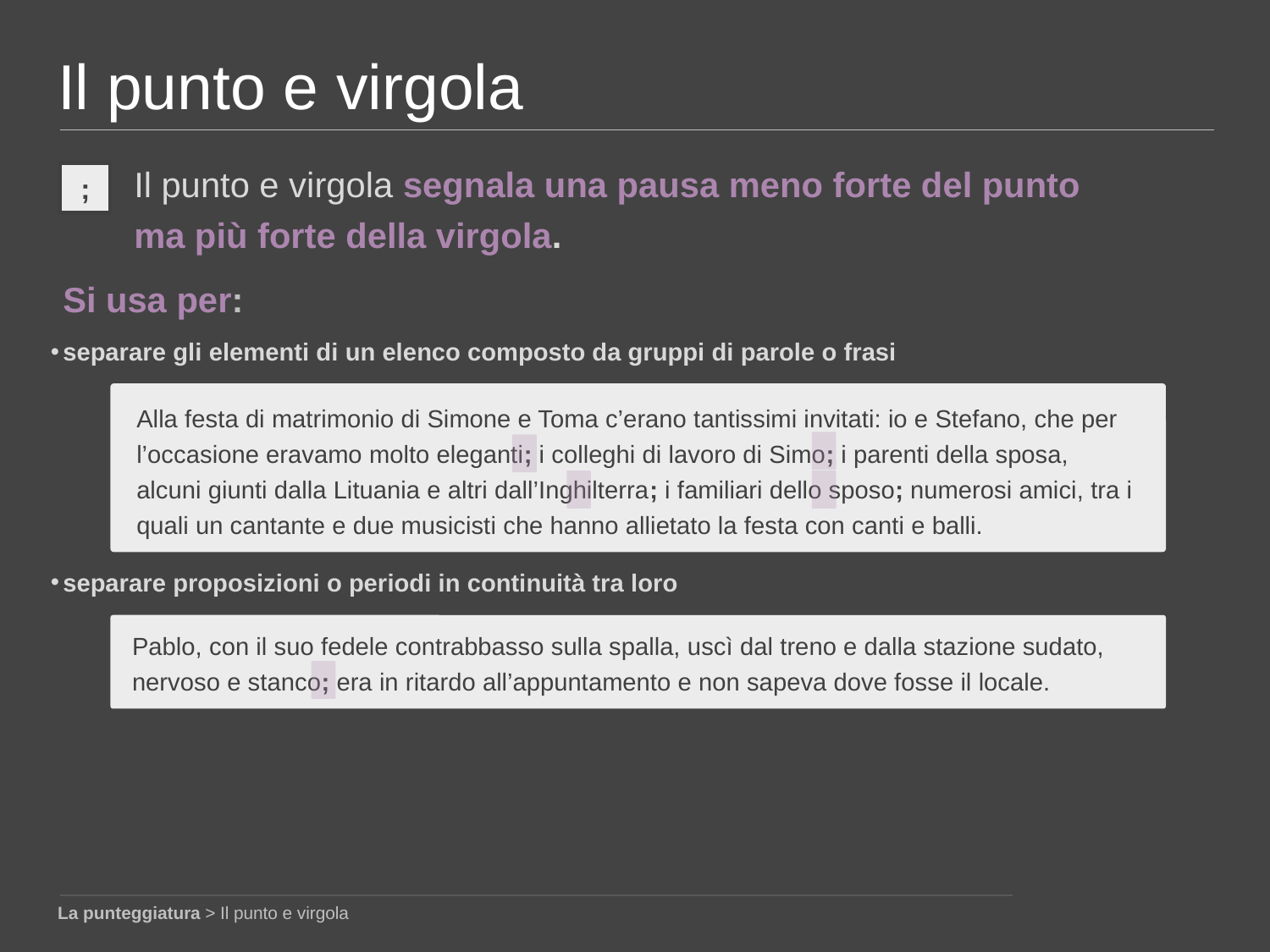

Il punto e virgola
Il punto e virgola segnala una pausa meno forte del punto ma più forte della virgola.
;
Si usa per:
separare gli elementi di un elenco composto da gruppi di parole o frasi

separare proposizioni o periodi in continuità tra loro

Alla festa di matrimonio di Simone e Toma c’erano tantissimi invitati: io e Stefano, che per l’occasione eravamo molto eleganti; i colleghi di lavoro di Simo; i parenti della sposa, alcuni giunti dalla Lituania e altri dall’Inghilterra; i familiari dello sposo; numerosi amici, tra i quali un cantante e due musicisti che hanno allietato la festa con canti e balli.

Pablo, con il suo fedele contrabbasso sulla spalla, uscì dal treno e dalla stazione sudato, nervoso e stanco; era in ritardo all’appuntamento e non sapeva dove fosse il locale.

La punteggiatura > Il punto e virgola